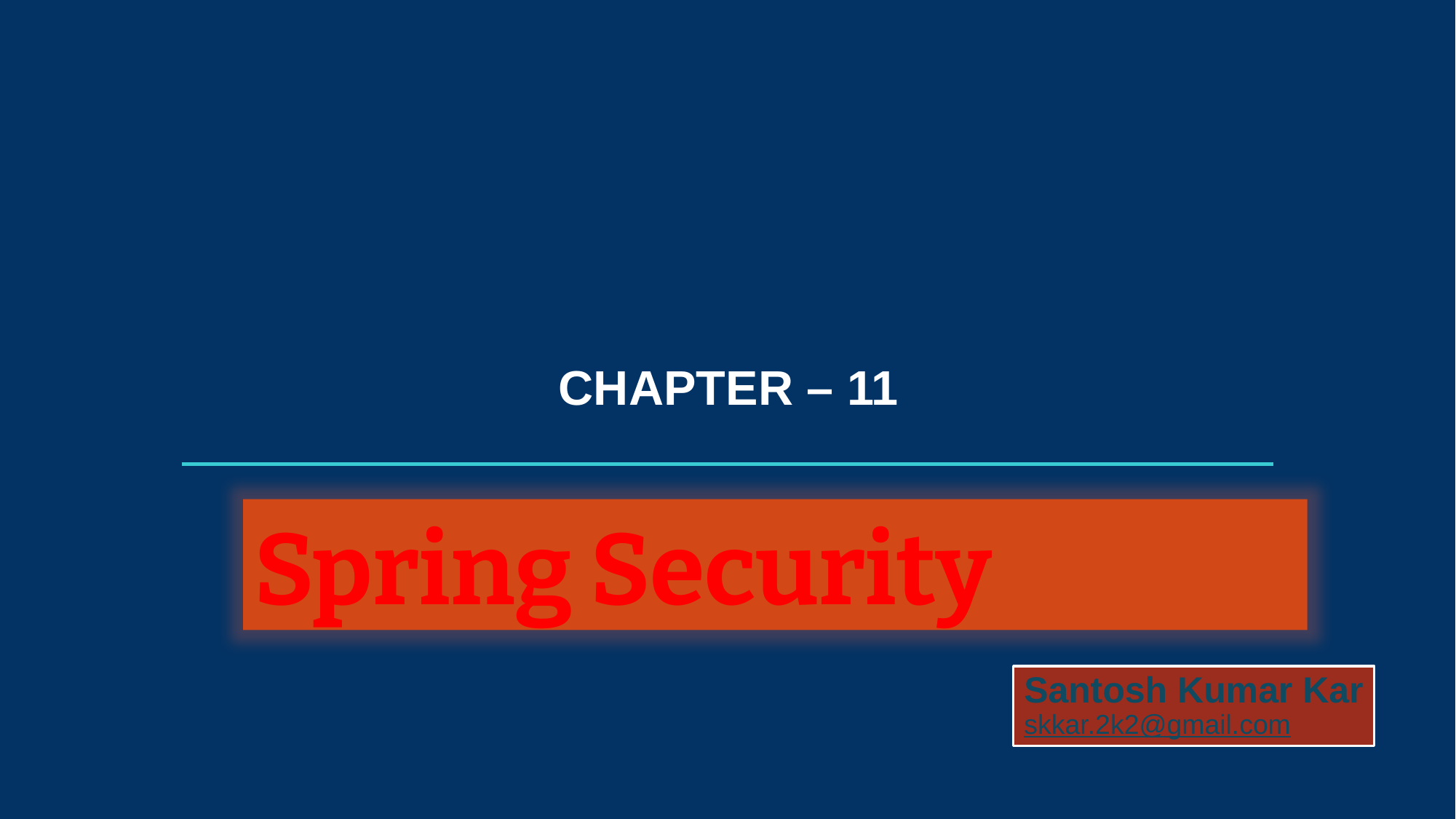

CHAPTER – 11
Spring Security
Santosh Kumar Kar
skkar.2k2@gmail.com